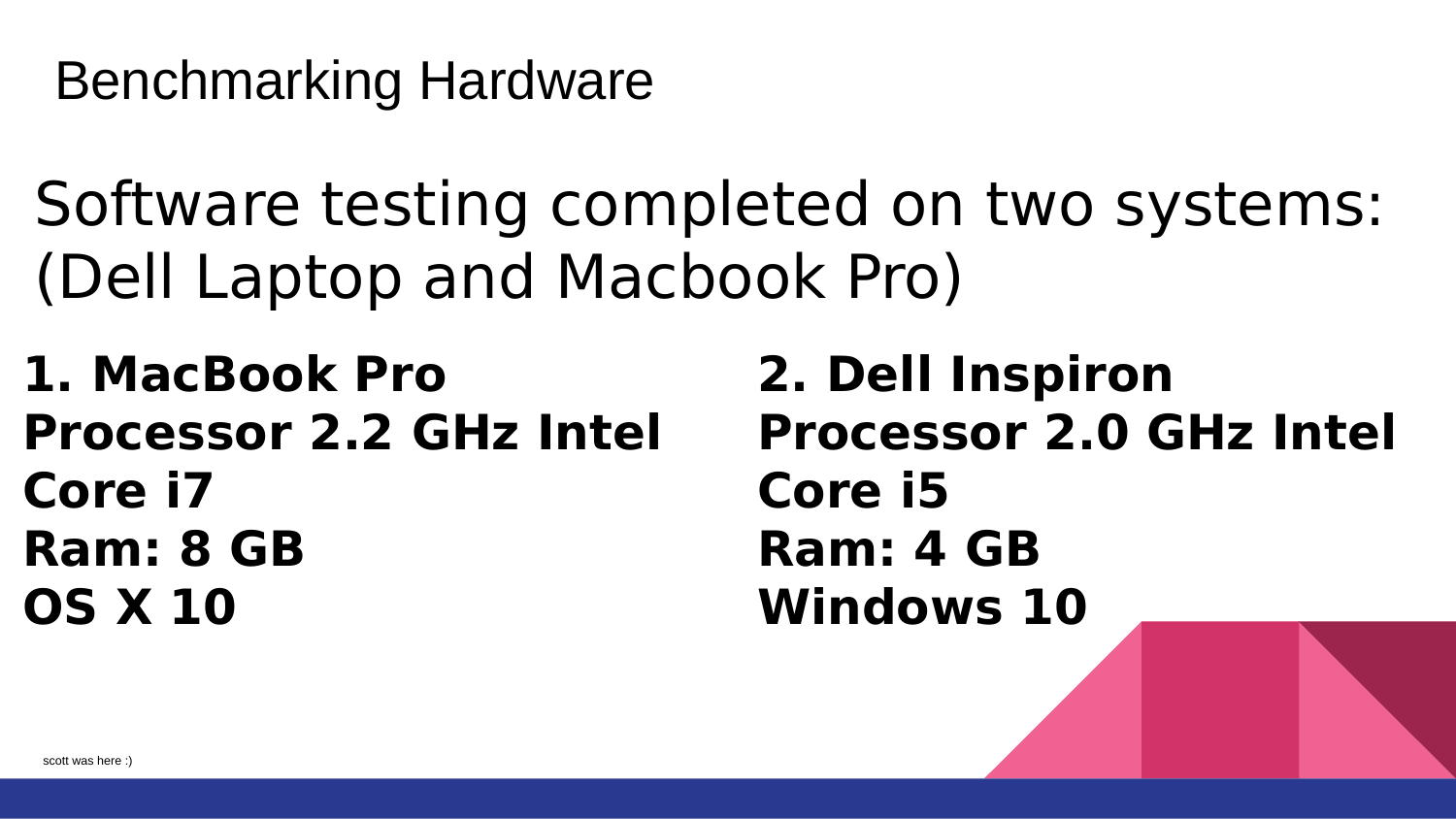

Benchmarking Hardware
Software testing completed on two systems: (Dell Laptop and Macbook Pro)

1. MacBook Pro
Processor 2.2 GHz Intel Core i7
Ram: 8 GB
OS X 10
2. Dell Inspiron
Processor 2.0 GHz Intel
Core i5
Ram: 4 GB
Windows 10

scott was here :)